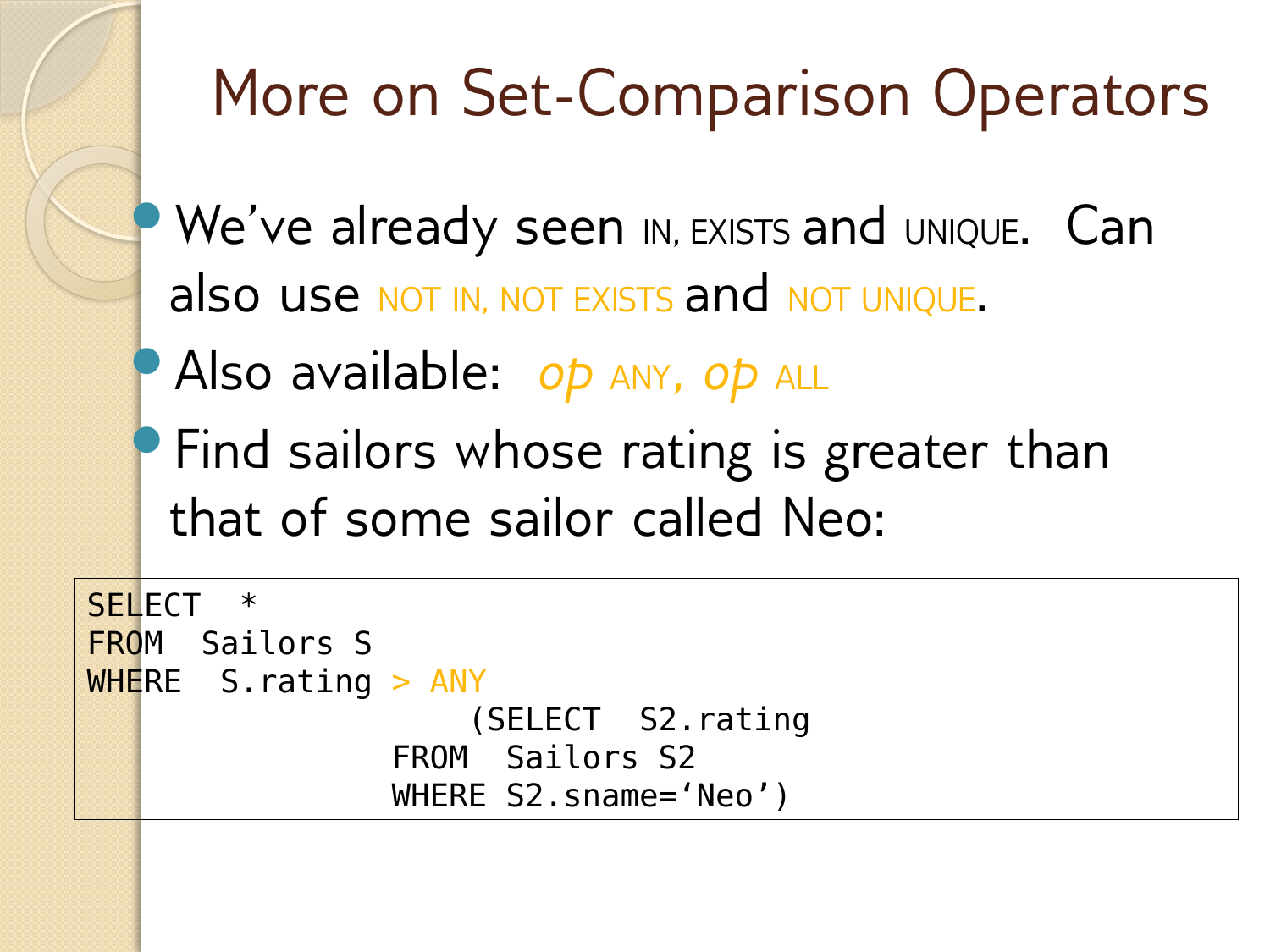

# More on Set-Comparison Operators
We’ve already seen IN, EXISTS and UNIQUE.  Can also use NOT IN, NOT EXISTS and NOT UNIQUE.
Also available:  op ANY, op ALL
Find sailors whose rating is greater than that of some sailor called Neo:
SELECT  *
FROM  Sailors S
WHERE  S.rating > ANY
			(SELECT  S2.rating
                FROM  Sailors S2
                WHERE S2.sname=‘Neo’)